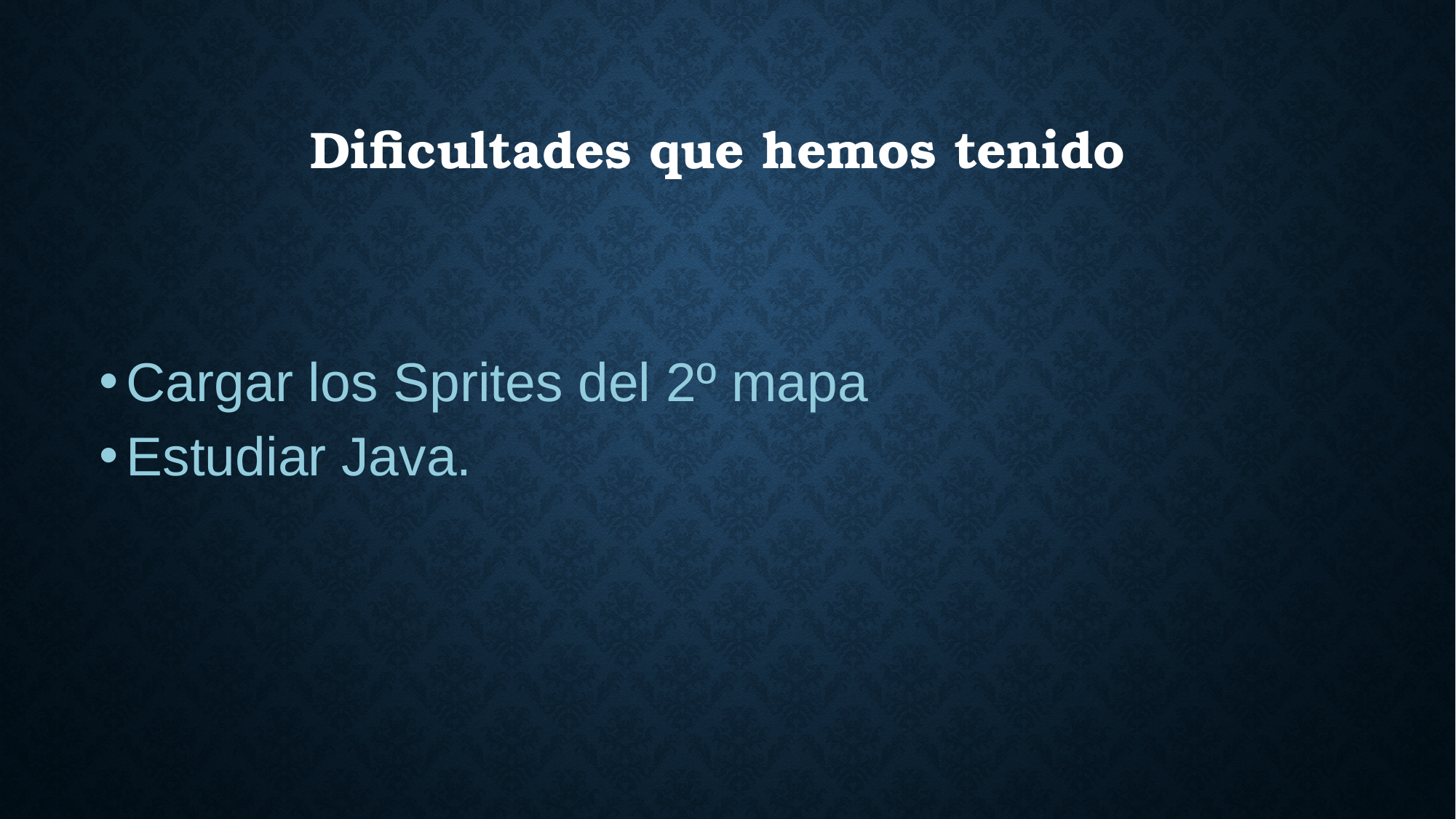

Dificultades que hemos tenido
#
Cargar los Sprites del 2º mapa
Estudiar Java.